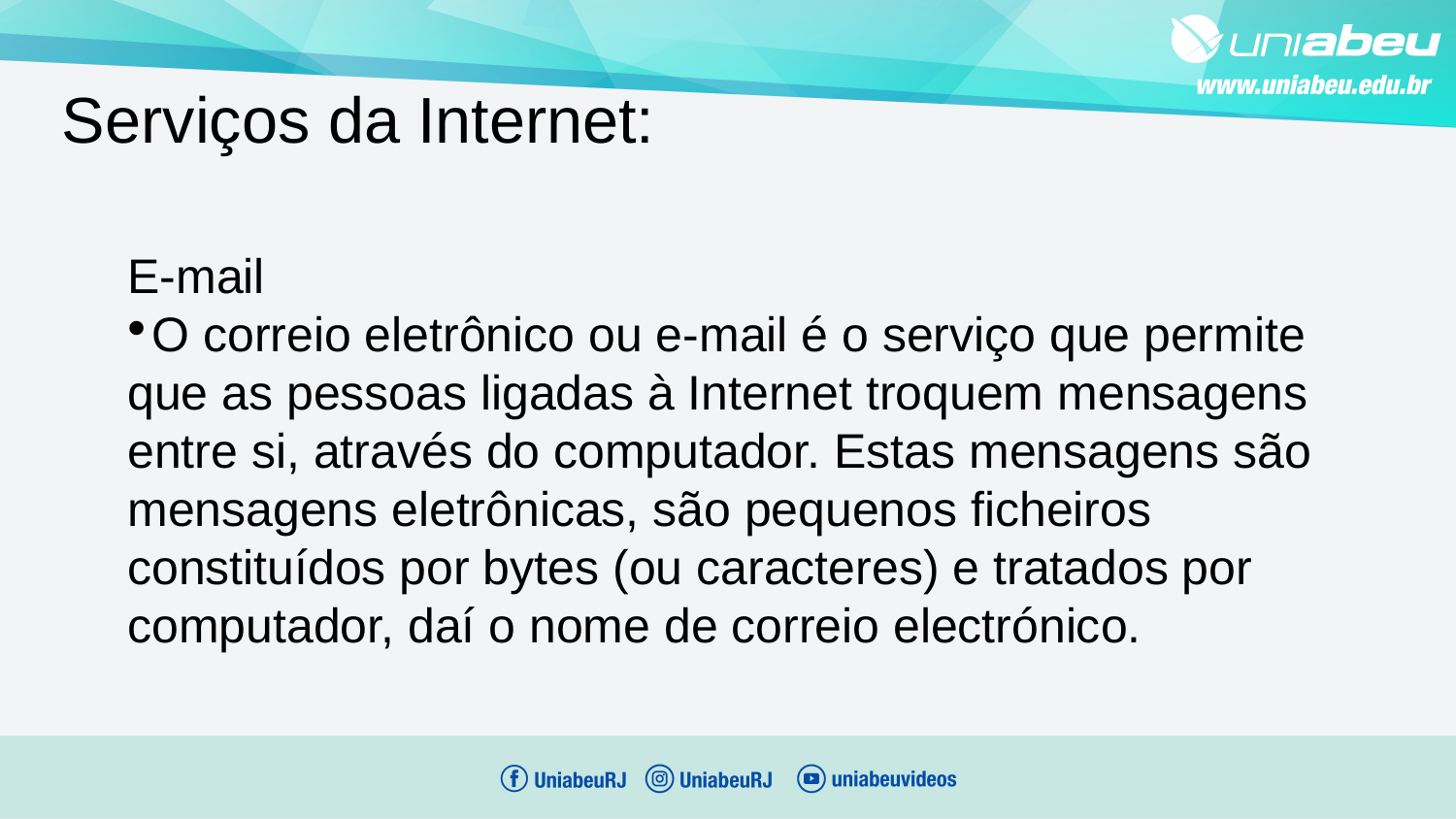

Serviços da Internet:
E-mail
O correio eletrônico ou e-mail é o serviço que permite que as pessoas ligadas à Internet troquem mensagens entre si, através do computador. Estas mensagens são mensagens eletrônicas, são pequenos ficheiros constituídos por bytes (ou caracteres) e tratados por computador, daí o nome de correio electrónico.